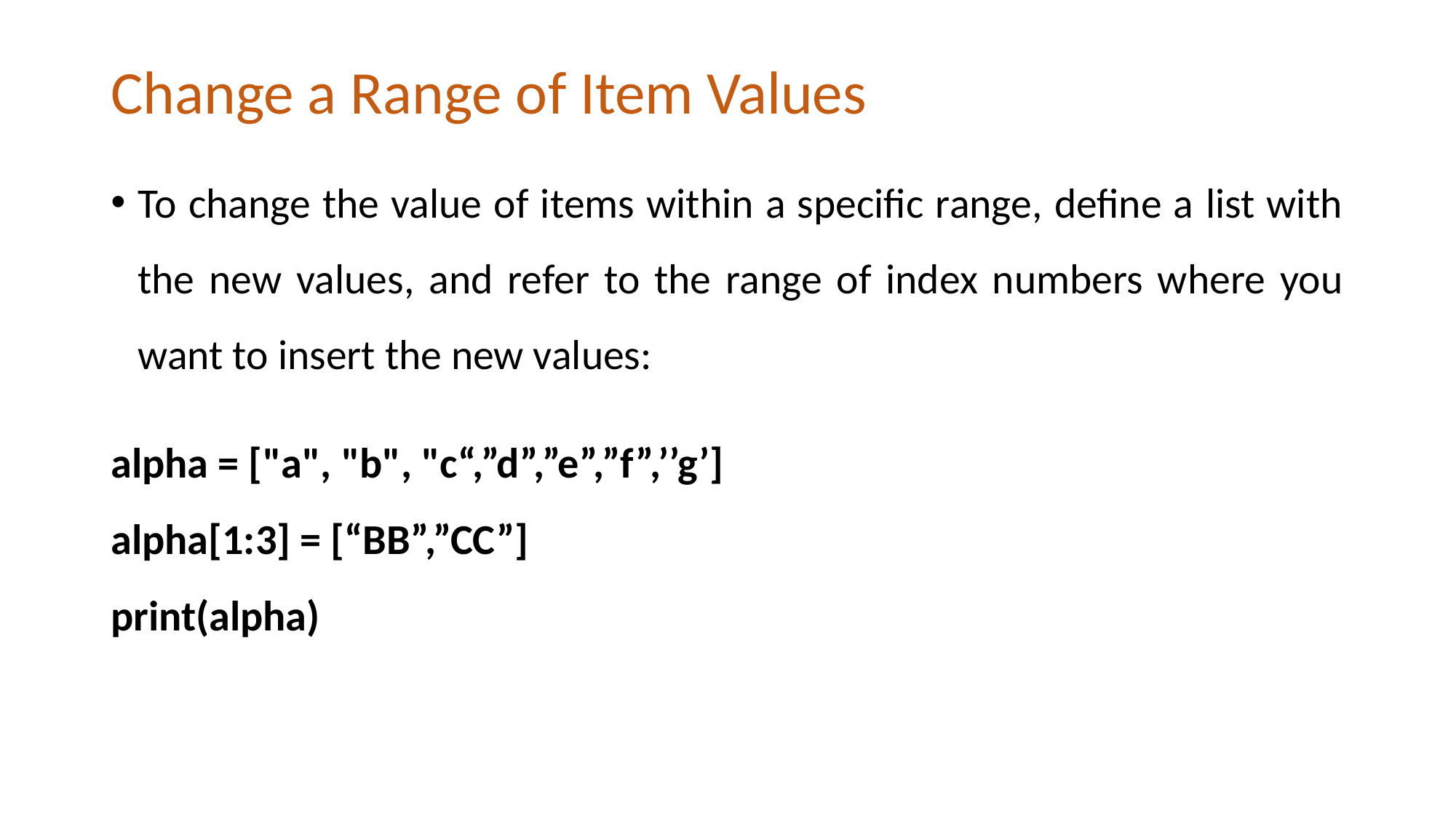

# Change a Range of Item Values
To change the value of items within a specific range, define a list with the new values, and refer to the range of index numbers where you want to insert the new values:
alpha = ["a", "b", "c“,”d”,”e”,”f”,’’g’]
alpha[1:3] = [“BB”,”CC”]
print(alpha)